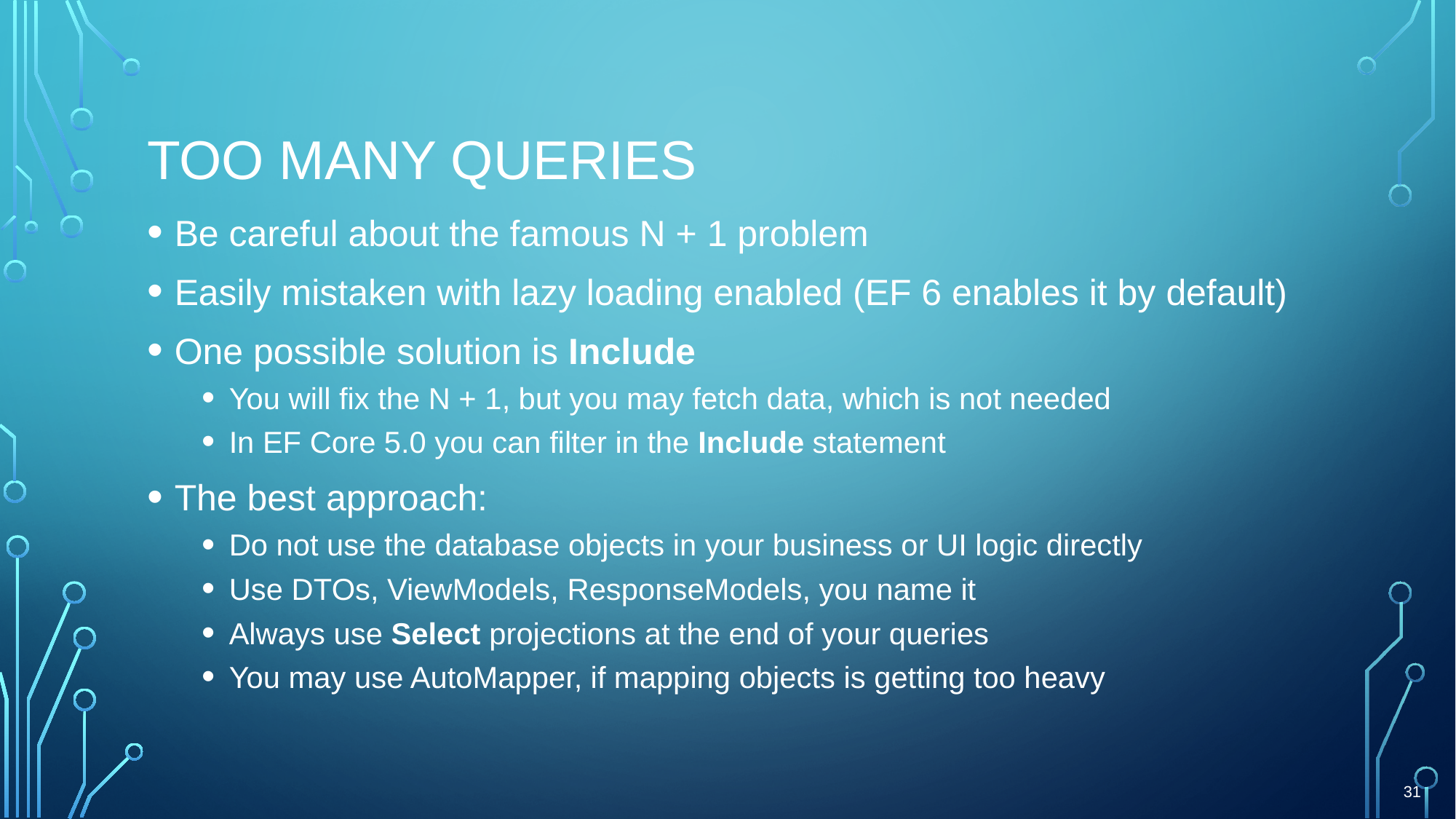

# Too many queries
Be careful about the famous N + 1 problem
Easily mistaken with lazy loading enabled (EF 6 enables it by default)
One possible solution is Include
You will fix the N + 1, but you may fetch data, which is not needed
In EF Core 5.0 you can filter in the Include statement
The best approach:
Do not use the database objects in your business or UI logic directly
Use DTOs, ViewModels, ResponseModels, you name it
Always use Select projections at the end of your queries
You may use AutoMapper, if mapping objects is getting too heavy
31